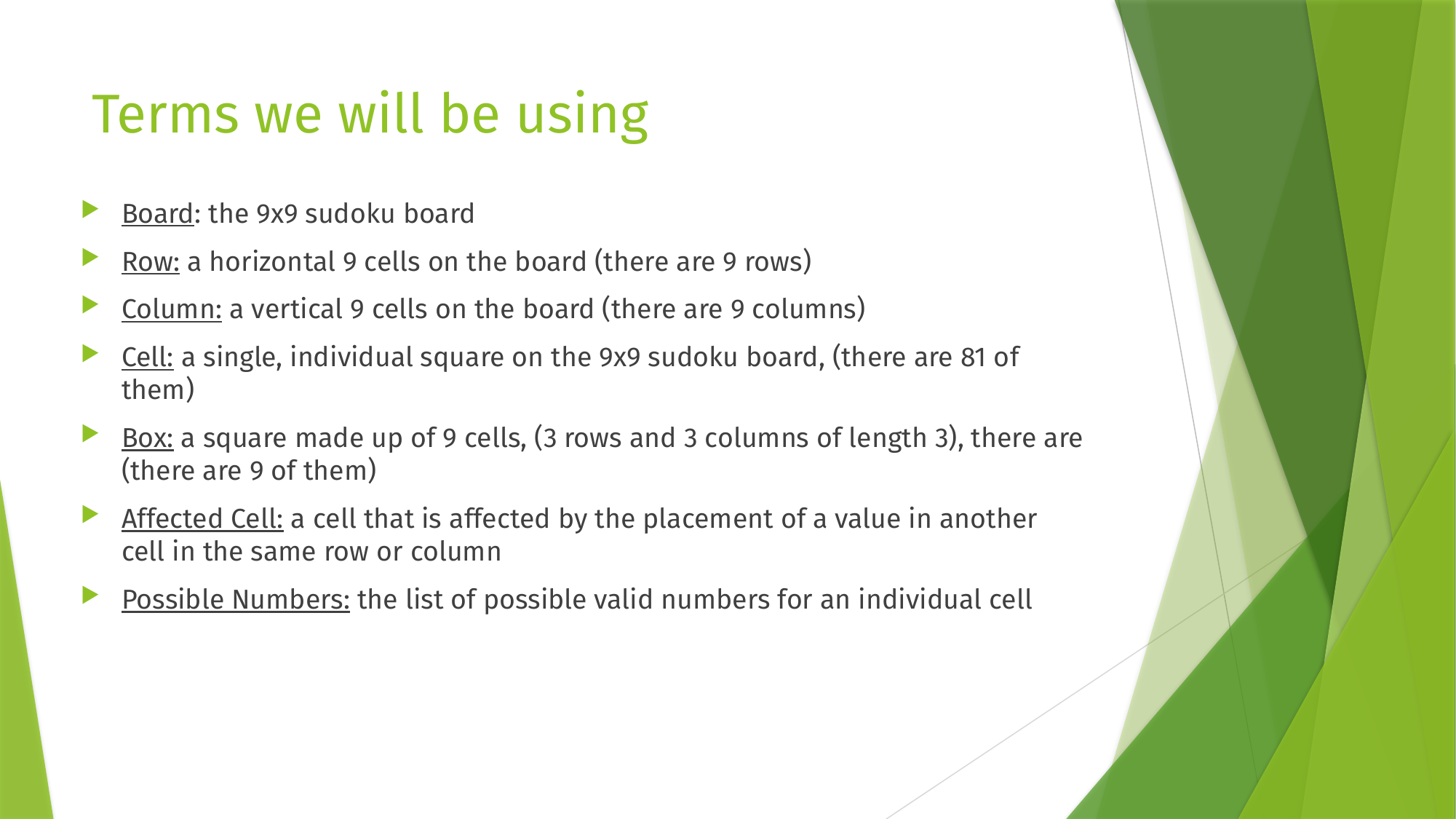

# Terms we will be using
Board: the 9x9 sudoku board
Row: a horizontal 9 cells on the board (there are 9 rows)
Column: a vertical 9 cells on the board (there are 9 columns)
Cell: a single, individual square on the 9x9 sudoku board, (there are 81 of them)
Box: a square made up of 9 cells, (3 rows and 3 columns of length 3), there are (there are 9 of them)
Affected Cell: a cell that is affected by the placement of a value in another cell in the same row or column
Possible Numbers: the list of possible valid numbers for an individual cell